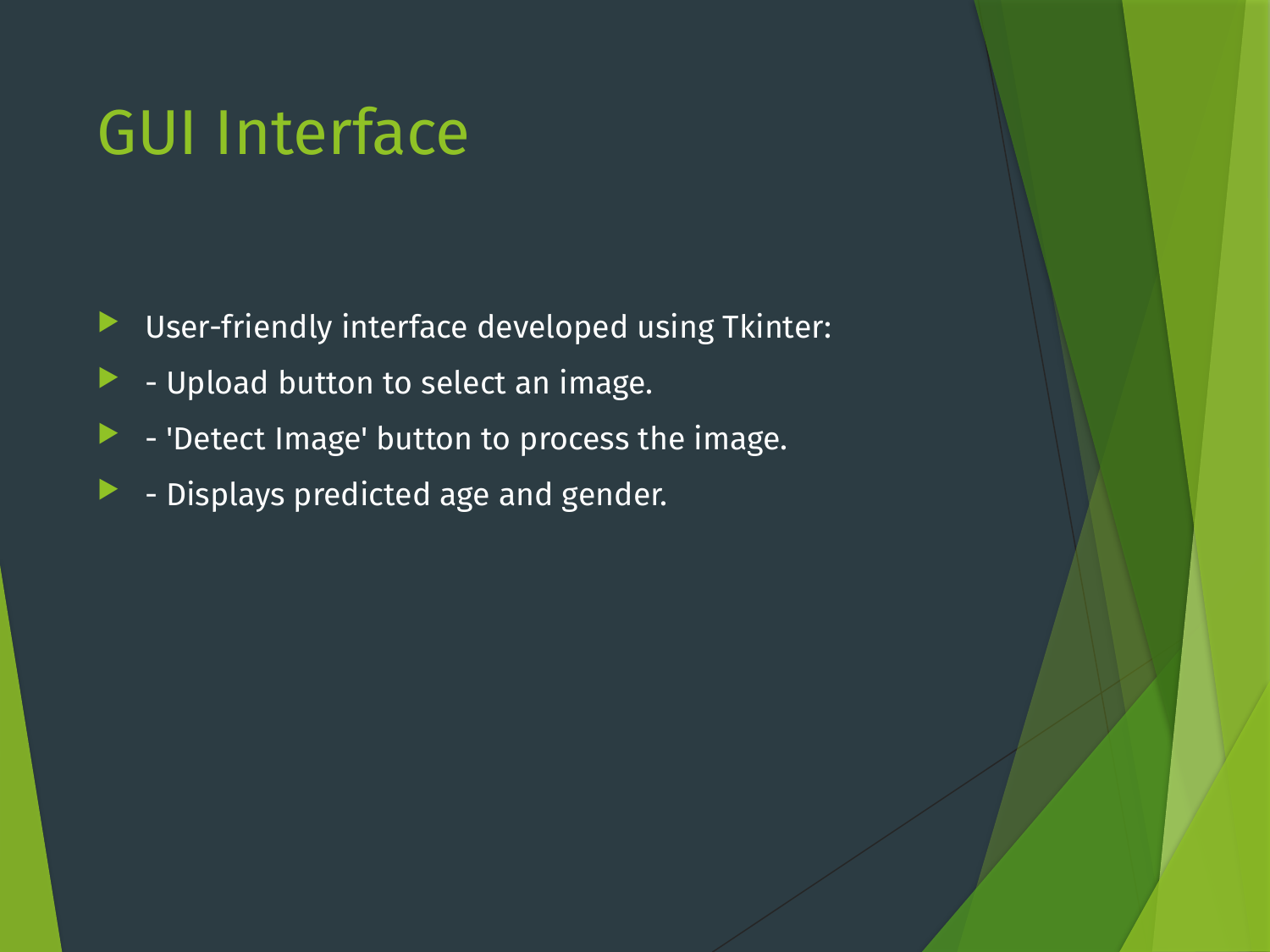

# GUI Interface
User-friendly interface developed using Tkinter:
- Upload button to select an image.
- 'Detect Image' button to process the image.
- Displays predicted age and gender.